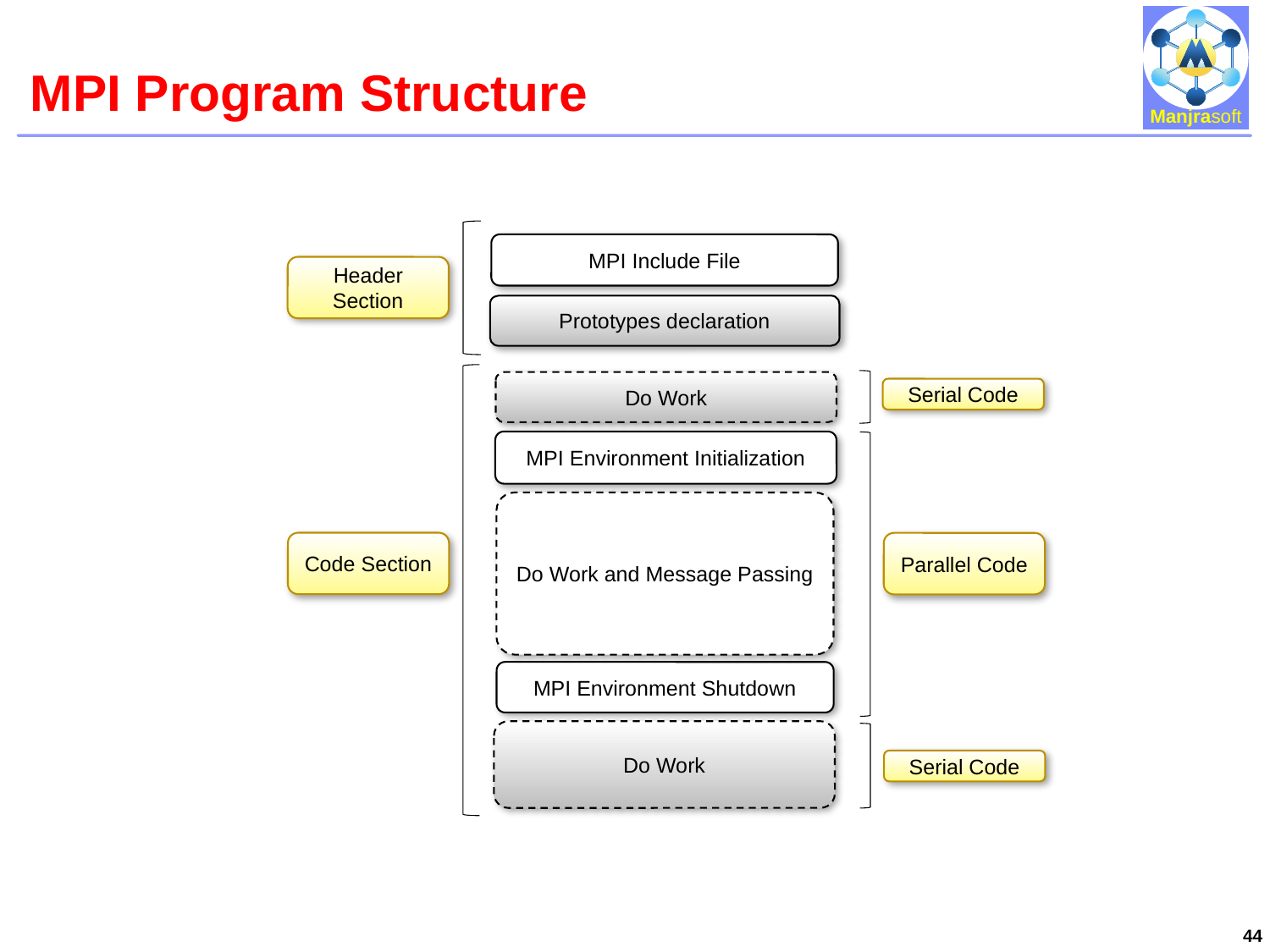

# MPI Program Structure

MPI Include File
Header
Section
Prototypes declaration

Do Work
Serial Code
MPI Environment Initialization

Do Work and Message Passing
Code Section
Parallel Code
MPI Environment Shutdown
Do Work

Serial Code
44